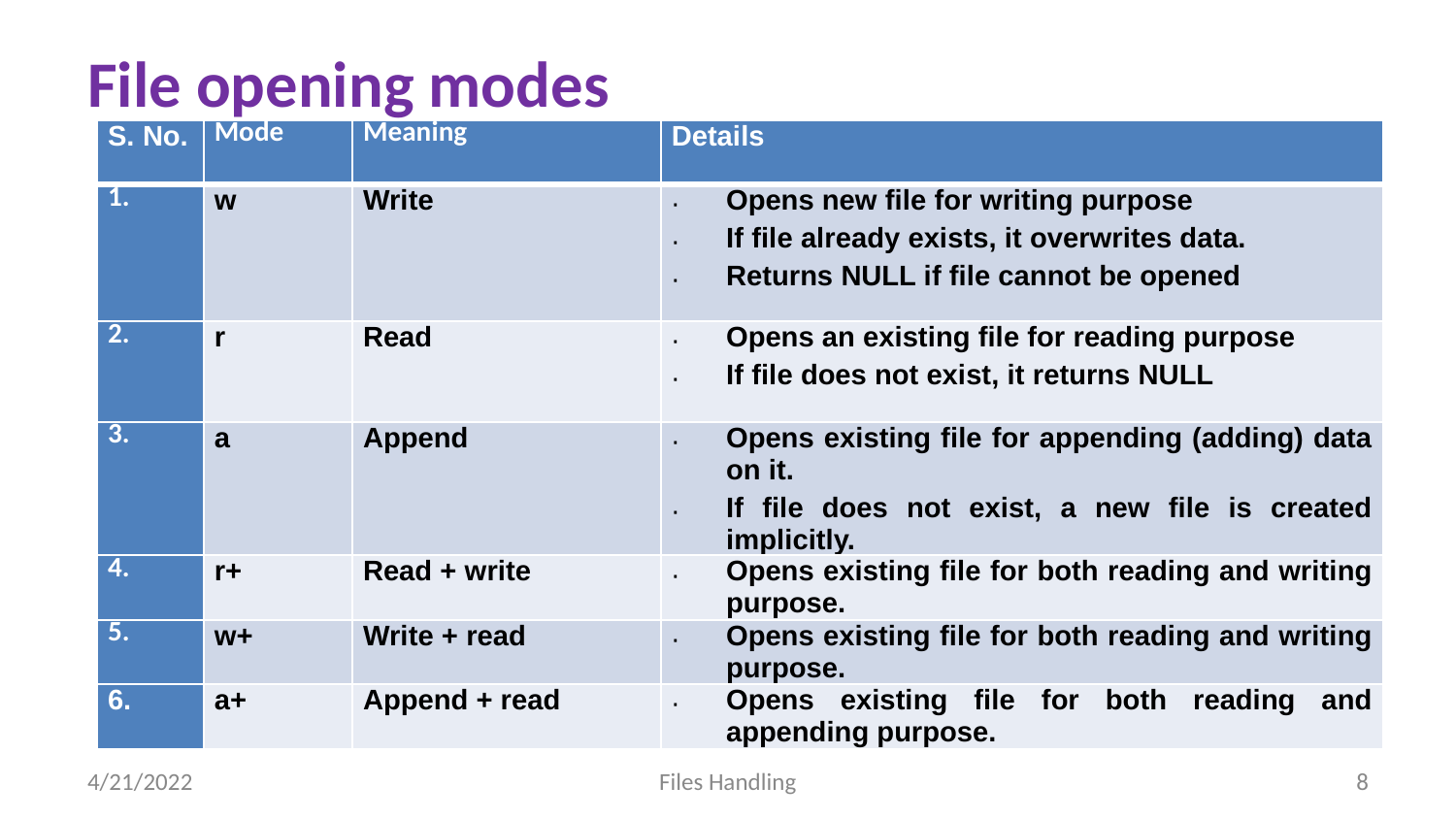

# File opening modes
| S. No. | Mode | Meaning | Details |
| --- | --- | --- | --- |
| 1. | w | Write | Opens new file for writing purpose If file already exists, it overwrites data. Returns NULL if file cannot be opened |
| 2. | r | Read | Opens an existing file for reading purpose If file does not exist, it returns NULL |
| 3. | a | Append | Opens existing file for appending (adding) data on it. If file does not exist, a new file is created implicitly. |
| 4. | r+ | Read + write | Opens existing file for both reading and writing purpose. |
| 5. | w+ | Write + read | Opens existing file for both reading and writing purpose. |
| 6. | a+ | Append + read | Opens existing file for both reading and appending purpose. |
4/21/2022
Files Handling
8